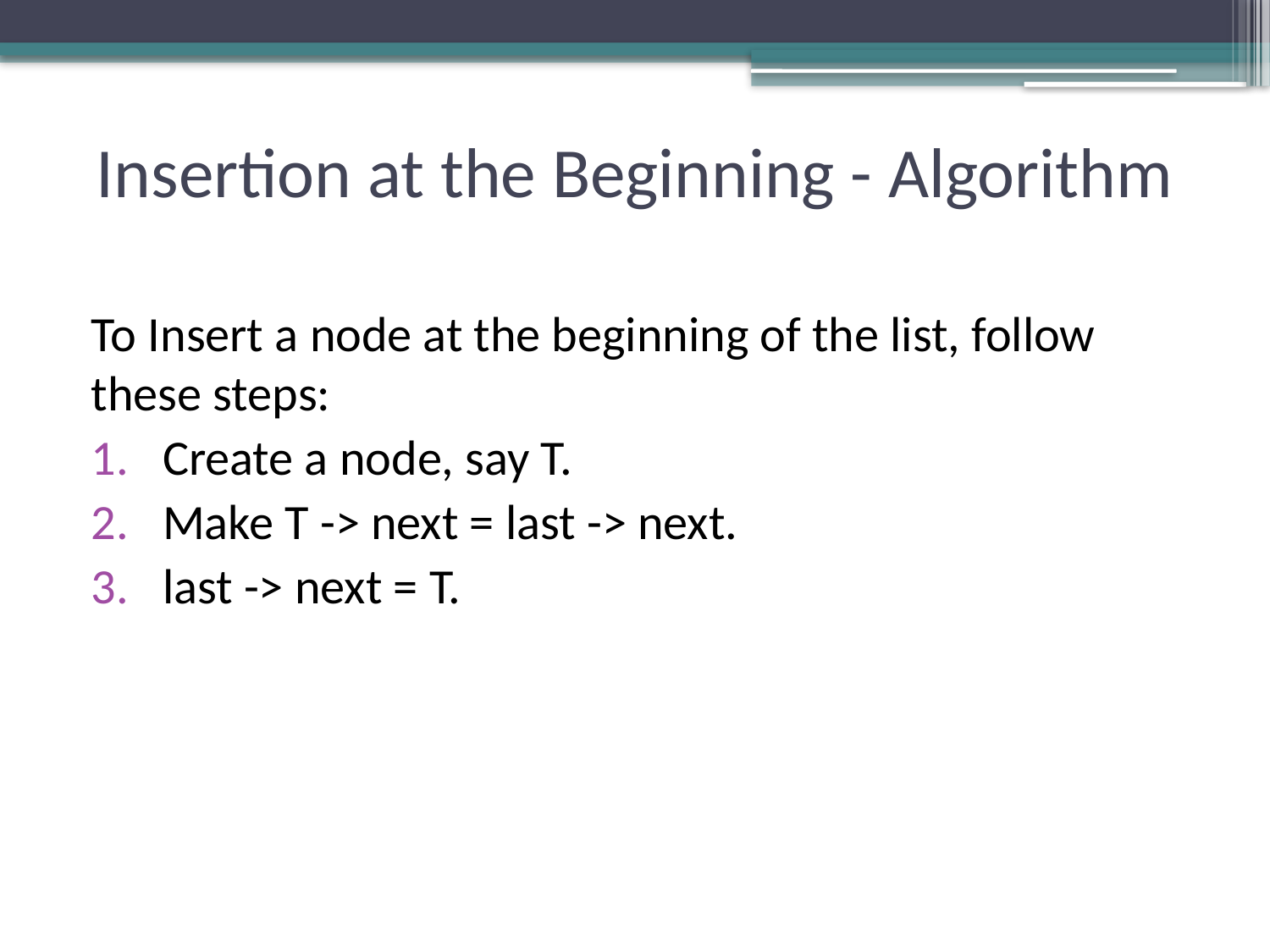

# Insertion at the Beginning - Algorithm
To Insert a node at the beginning of the list, follow these steps:
Create a node, say T.
Make T -> next = last -> next.
last -> next = T.